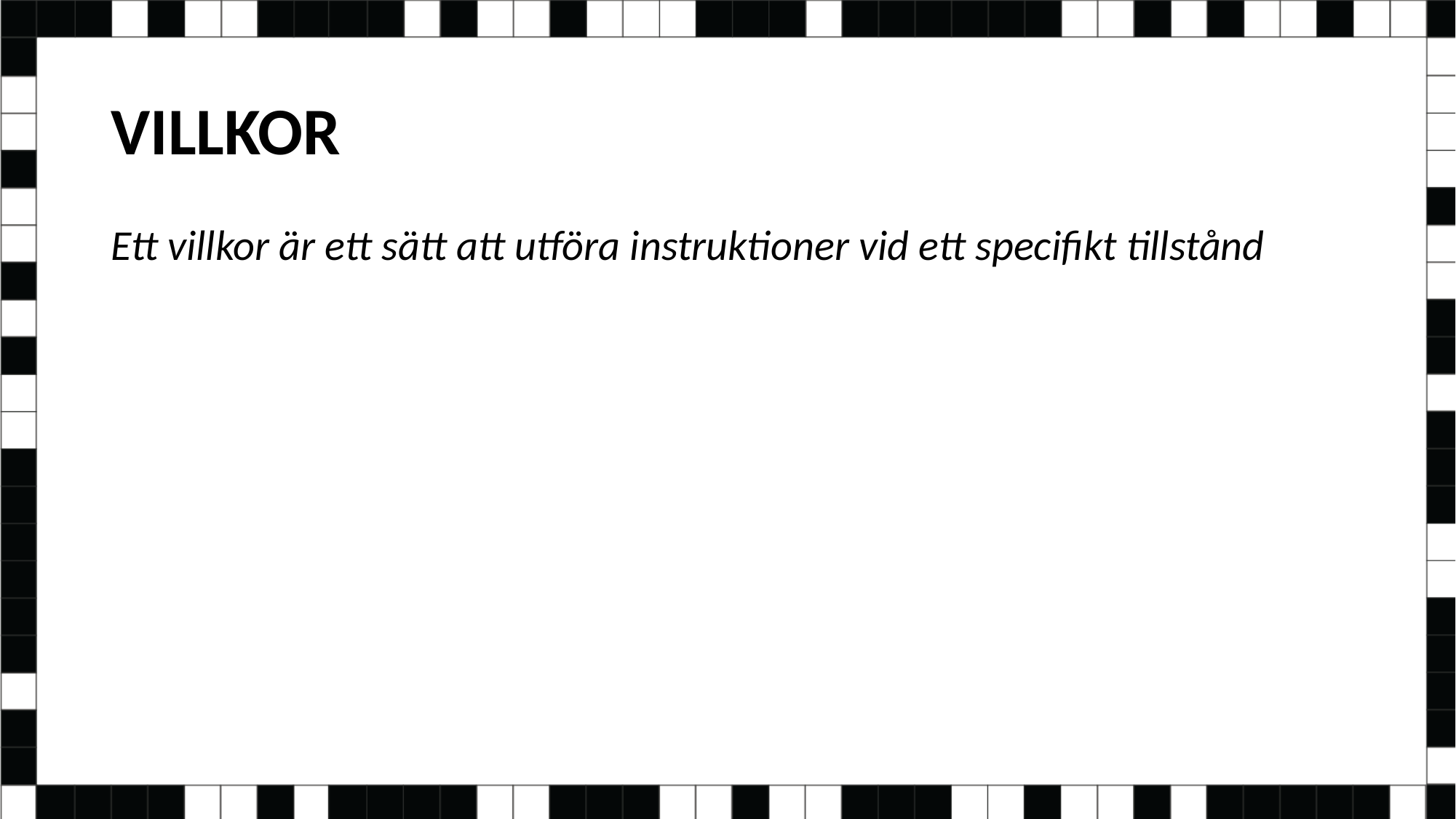

# VILLKOR
Ett villkor är ett sätt att utföra instruktioner vid ett specifikt tillstånd